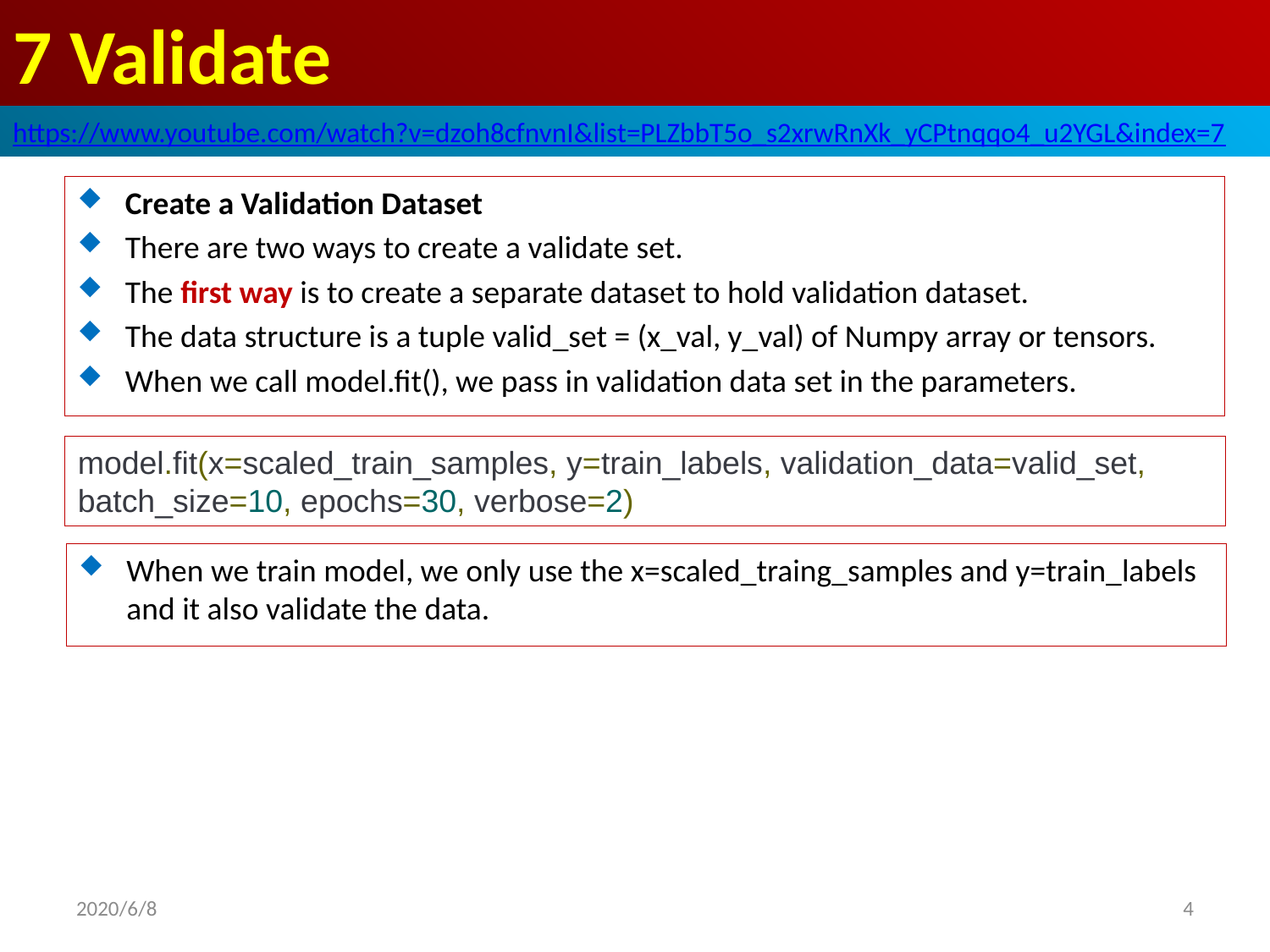

# 7 Validate
https://www.youtube.com/watch?v=dzoh8cfnvnI&list=PLZbbT5o_s2xrwRnXk_yCPtnqqo4_u2YGL&index=7
Create a Validation Dataset
There are two ways to create a validate set.
The first way is to create a separate dataset to hold validation dataset.
The data structure is a tuple valid_set = (x_val, y_val) of Numpy array or tensors.
When we call model.fit(), we pass in validation data set in the parameters.
model.fit(x=scaled_train_samples, y=train_labels, validation_data=valid_set, batch_size=10, epochs=30, verbose=2)
When we train model, we only use the x=scaled_traing_samples and y=train_labels and it also validate the data.
2020/6/8
4